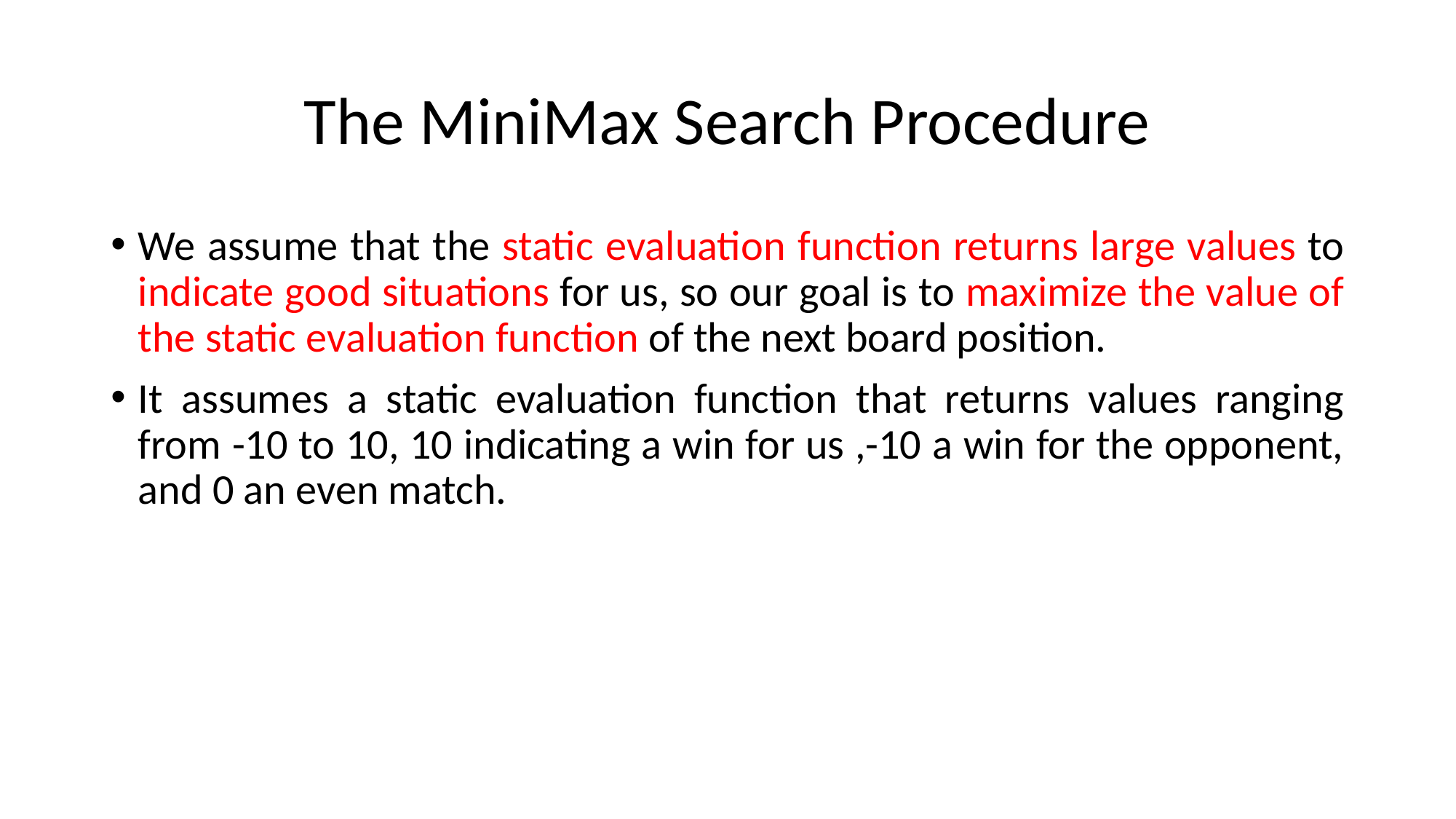

# The MiniMax Search Procedure
We assume that the static evaluation function returns large values to indicate good situations for us, so our goal is to maximize the value of the static evaluation function of the next board position.
It assumes a static evaluation function that returns values ranging from -10 to 10, 10 indicating a win for us ,-10 a win for the opponent, and 0 an even match.